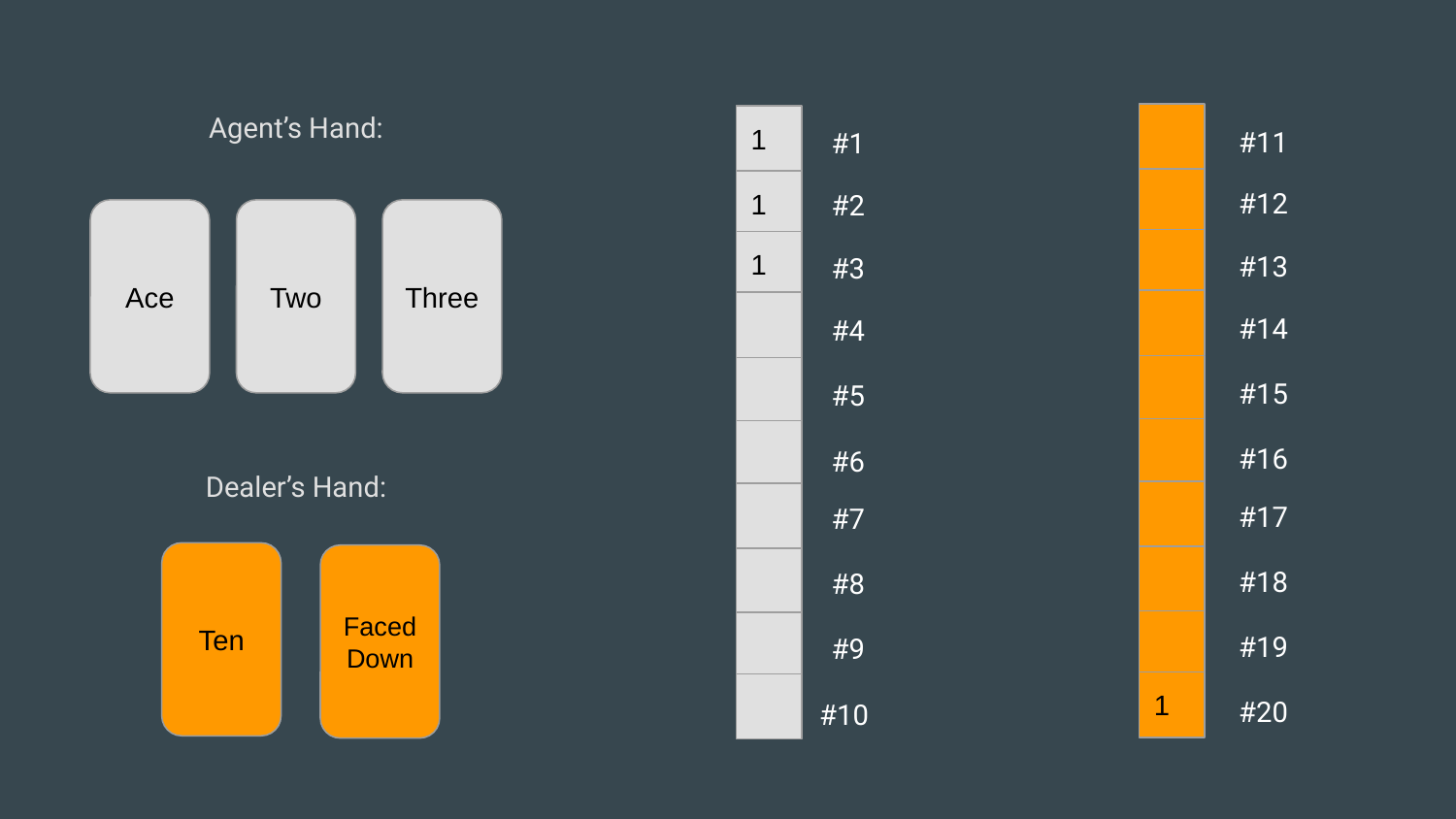

Agent’s Hand:

1
#11
#1

1
#12
#2
Ace
Two
Three

1
#13
#3

#14
#4

#15
#5

#16
#6
Dealer’s Hand:

#17
#7
Ten
Faced Down

#18
#8

#19
#9
1

#20
#10